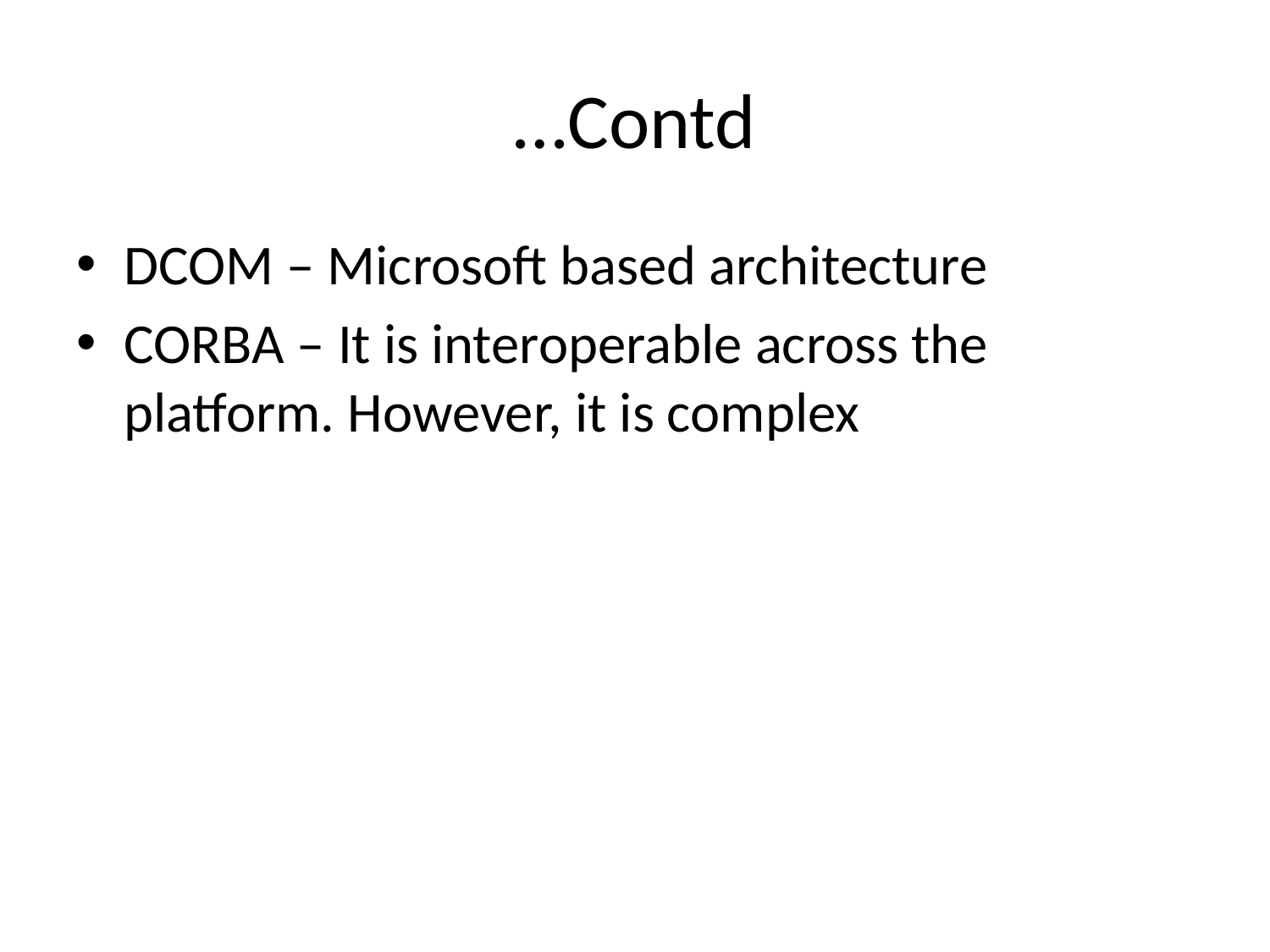

# …Contd
DCOM – Microsoft based architecture
CORBA – It is interoperable across the platform. However, it is complex